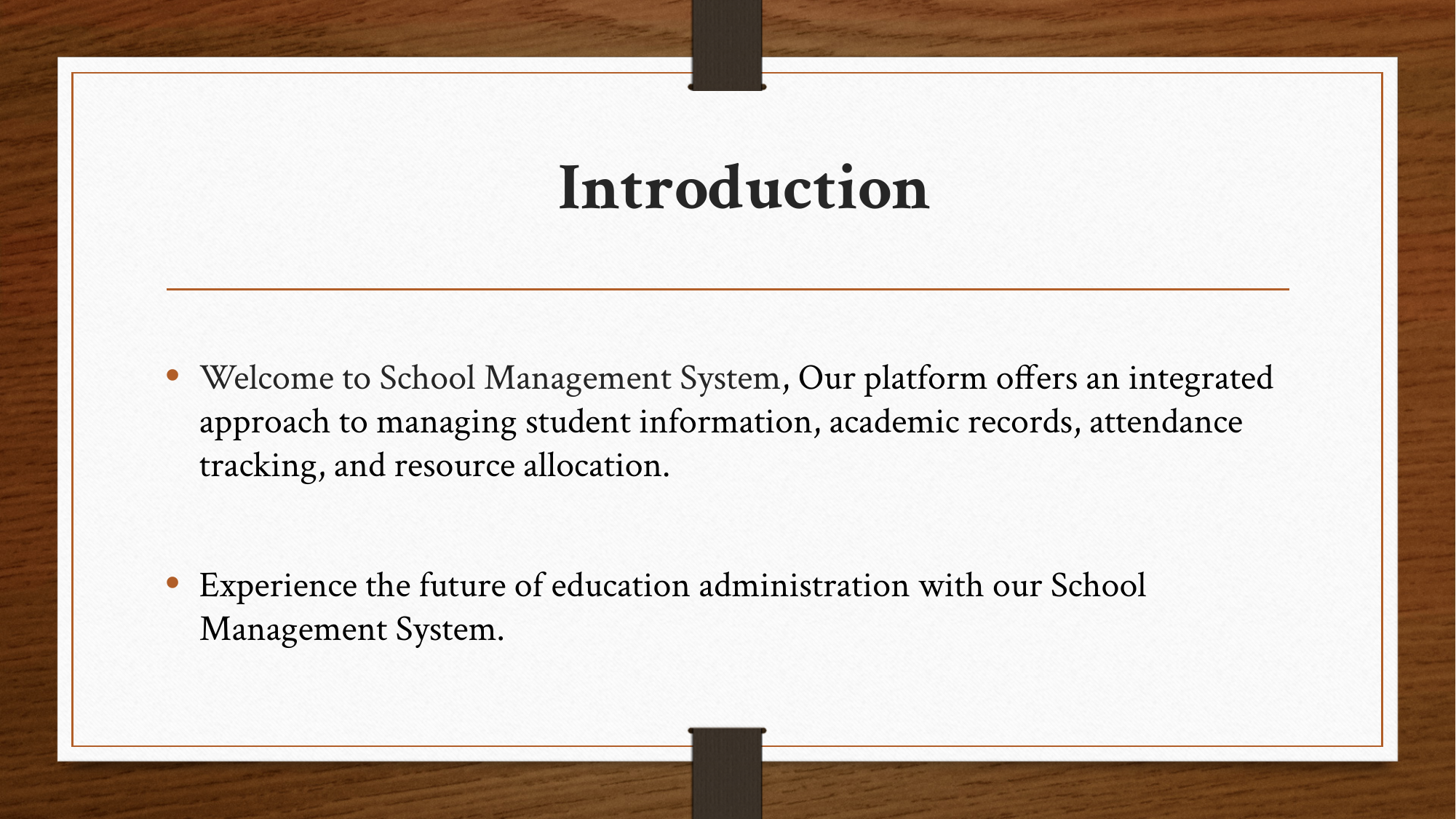

# Introduction

Welcome to School Management System, Our platform offers an integrated approach to managing student information, academic records, attendance tracking, and resource allocation.

Experience the future of education administration with our School Management System.